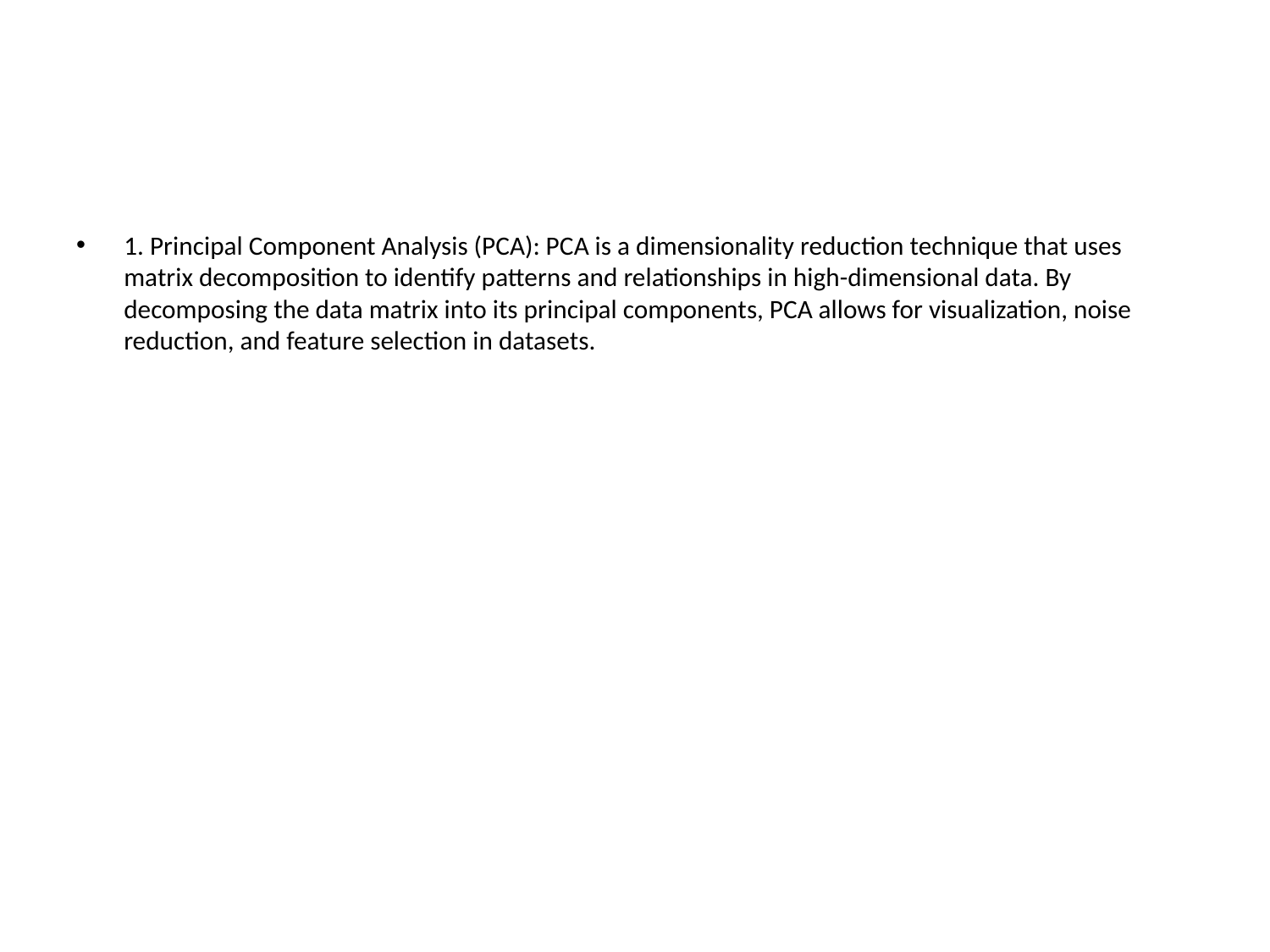

#
1. Principal Component Analysis (PCA): PCA is a dimensionality reduction technique that uses matrix decomposition to identify patterns and relationships in high-dimensional data. By decomposing the data matrix into its principal components, PCA allows for visualization, noise reduction, and feature selection in datasets.